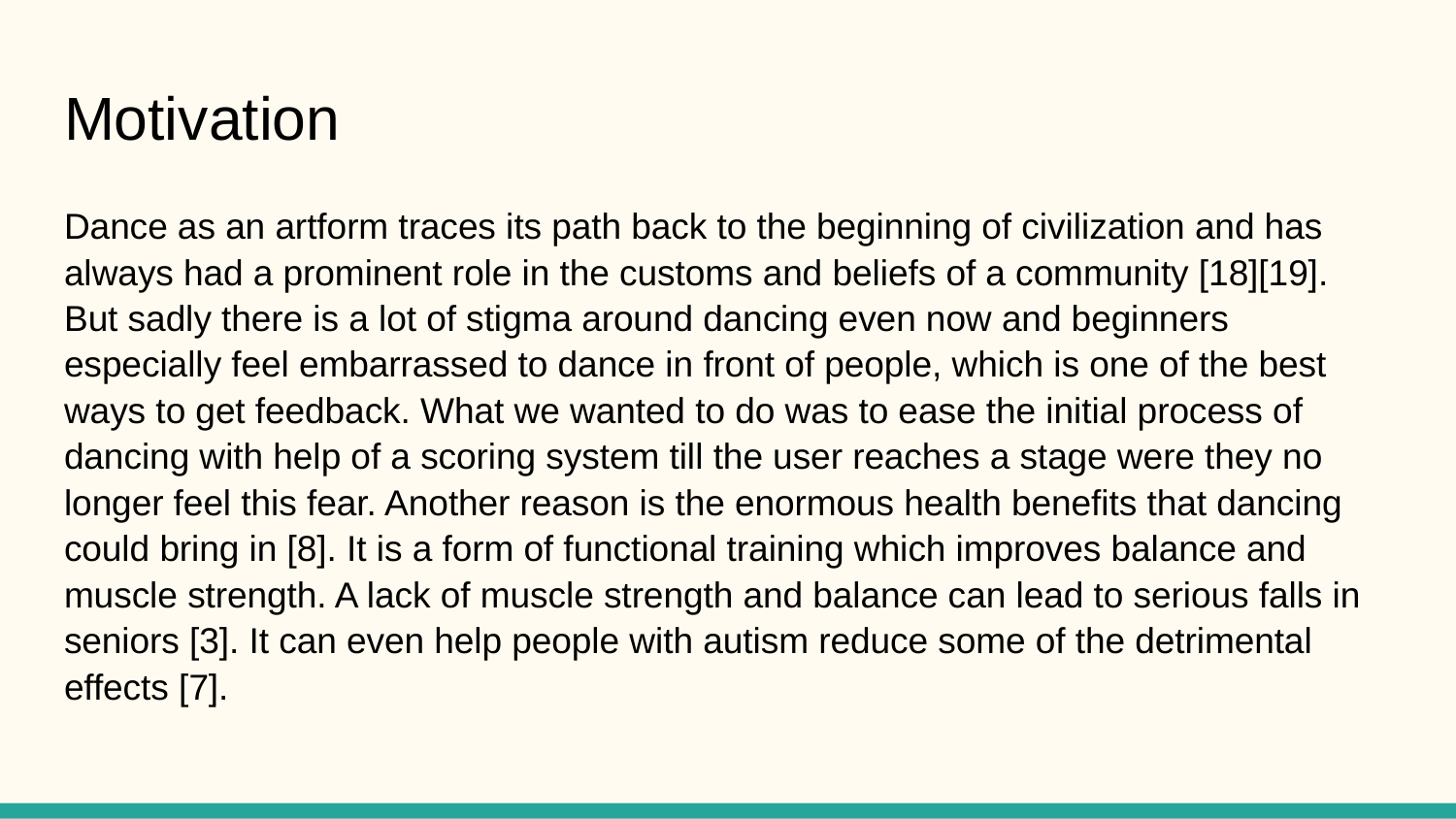

# Motivation
Dance as an artform traces its path back to the beginning of civilization and has always had a prominent role in the customs and beliefs of a community [18][19]. But sadly there is a lot of stigma around dancing even now and beginners especially feel embarrassed to dance in front of people, which is one of the best ways to get feedback. What we wanted to do was to ease the initial process of dancing with help of a scoring system till the user reaches a stage were they no longer feel this fear. Another reason is the enormous health benefits that dancing could bring in [8]. It is a form of functional training which improves balance and muscle strength. A lack of muscle strength and balance can lead to serious falls in seniors [3]. It can even help people with autism reduce some of the detrimental effects [7].